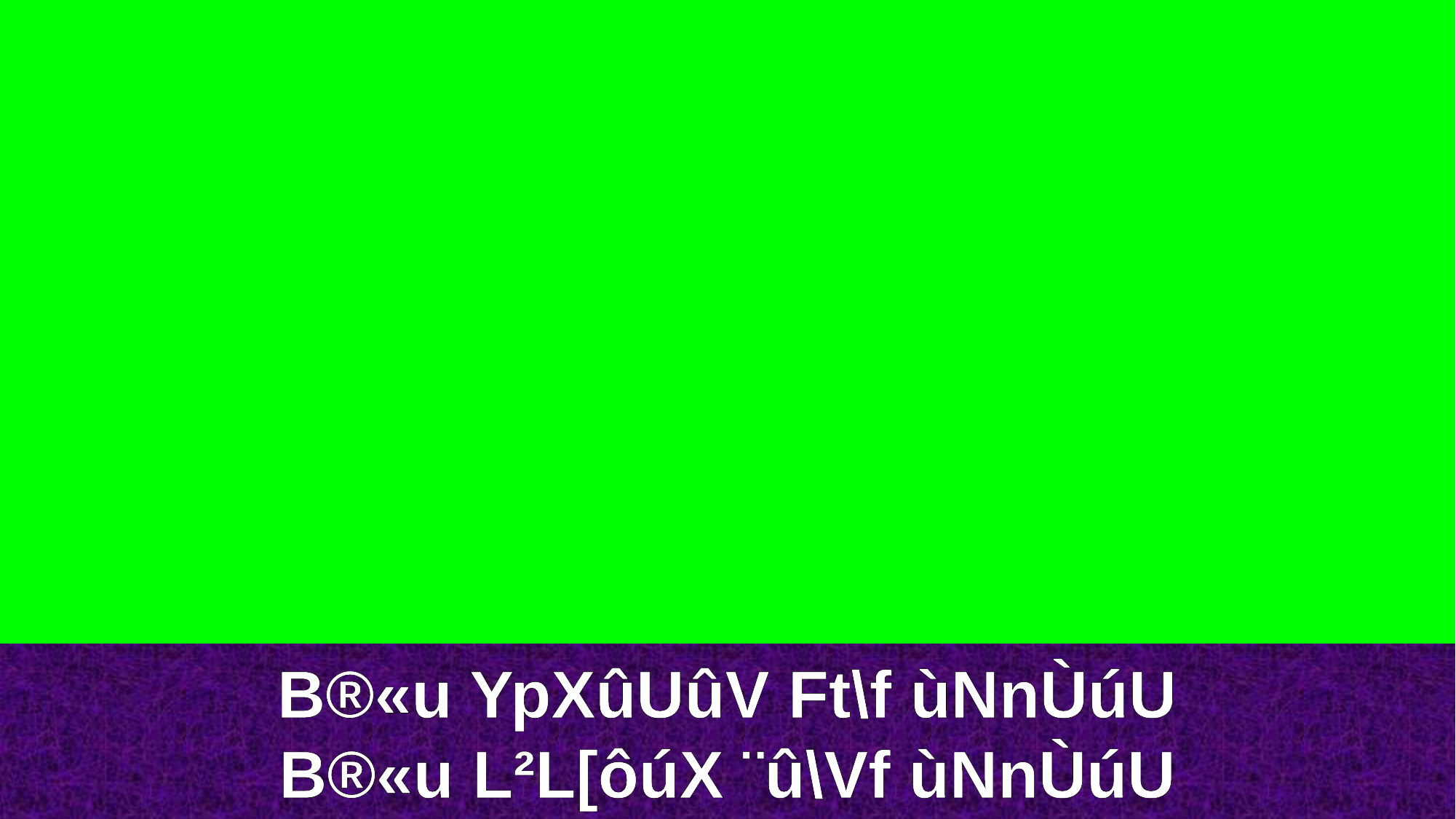

B®«u YpXûUûV Ft\f ùNnÙúU
B®«u L²L[ôúX ¨û\Vf ùNnÙúU